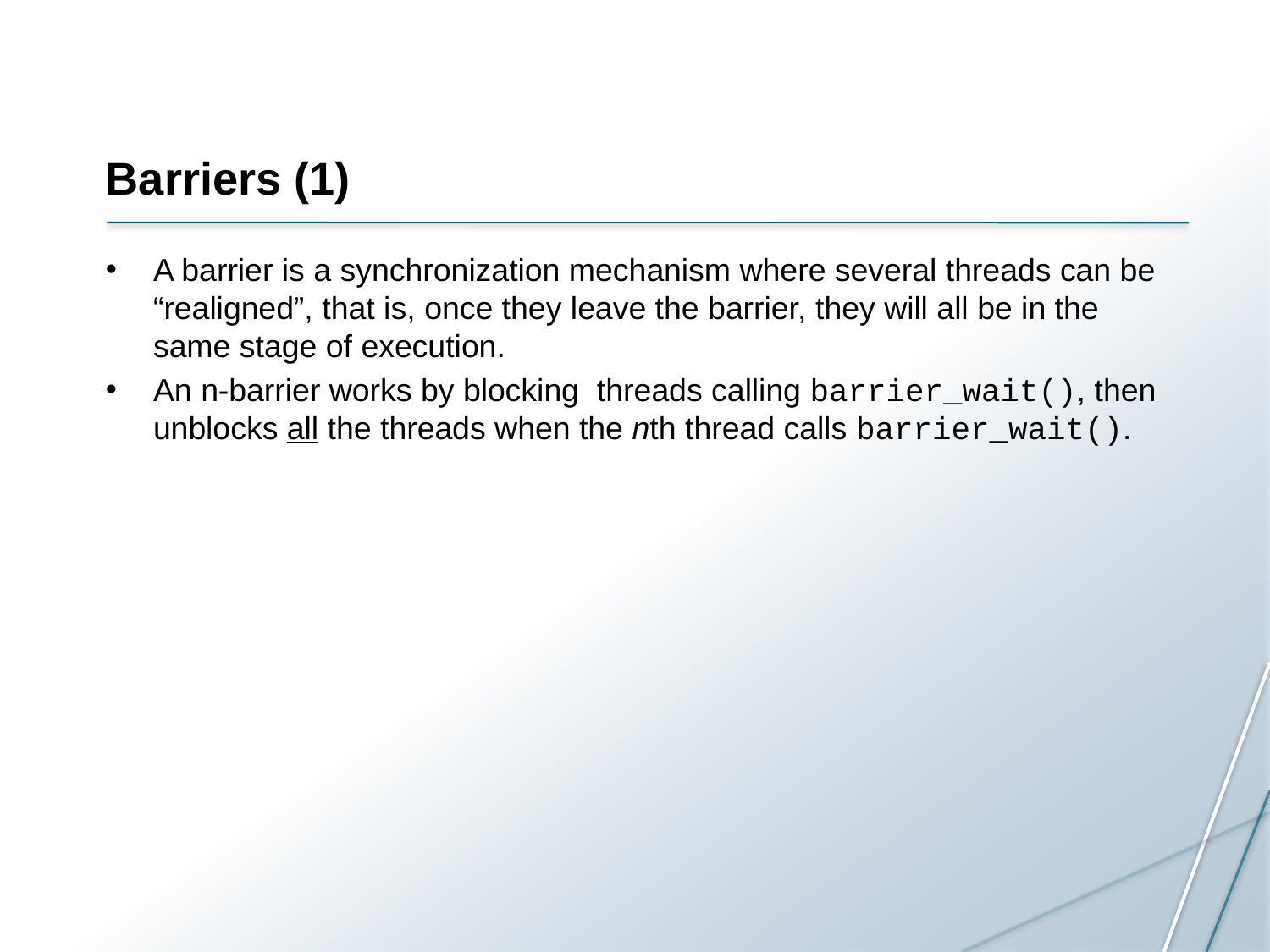

Barriers (1)
A barrier is a synchronization mechanism where several threads can be “realigned”, that is, once they leave the barrier, they will all be in the same stage of execution.
An n-barrier works by blocking  threads calling barrier_wait(), then unblocks all the threads when the nth thread calls barrier_wait().